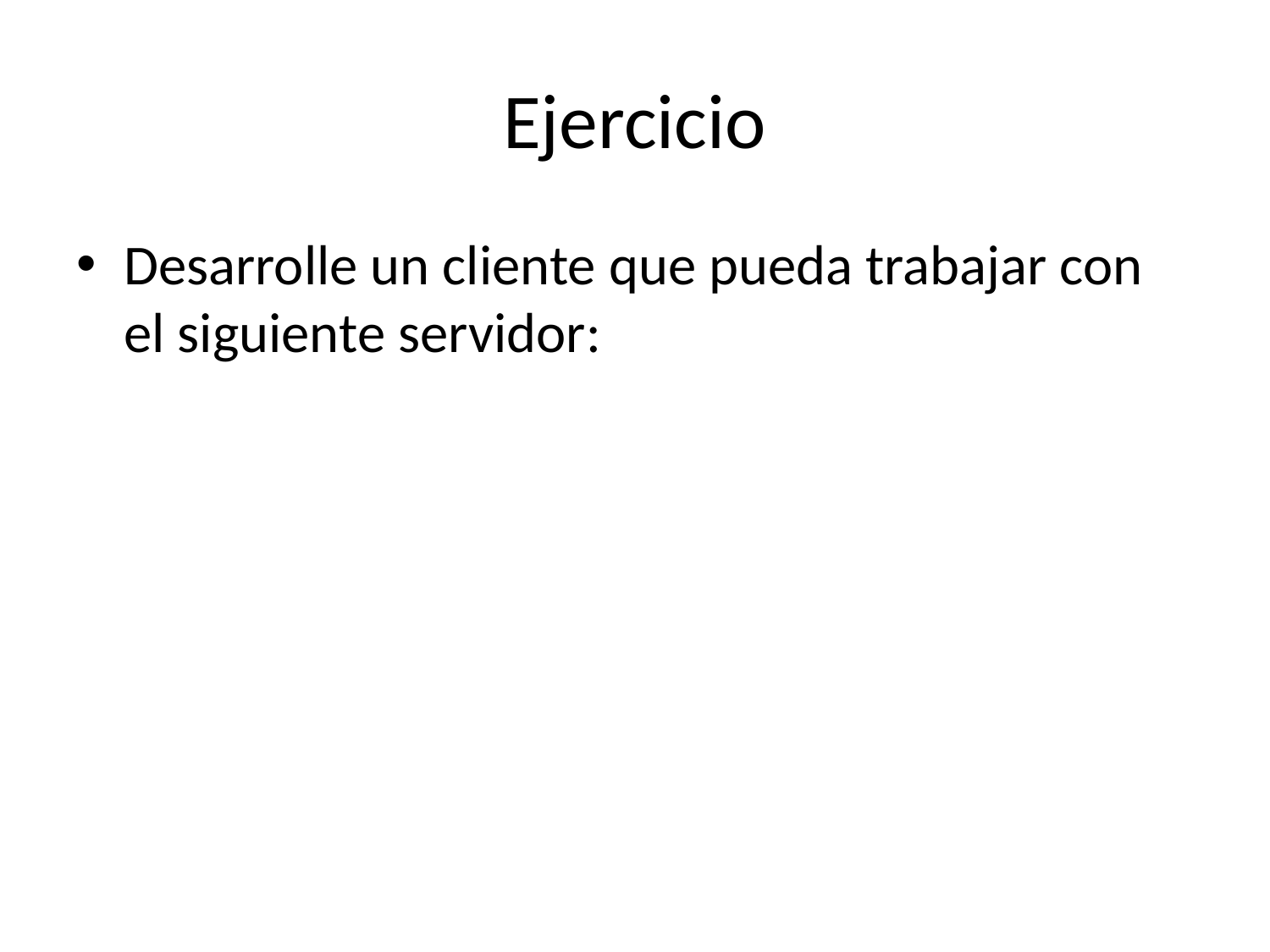

# Ejercicio
Desarrolle un cliente que pueda trabajar con el siguiente servidor: